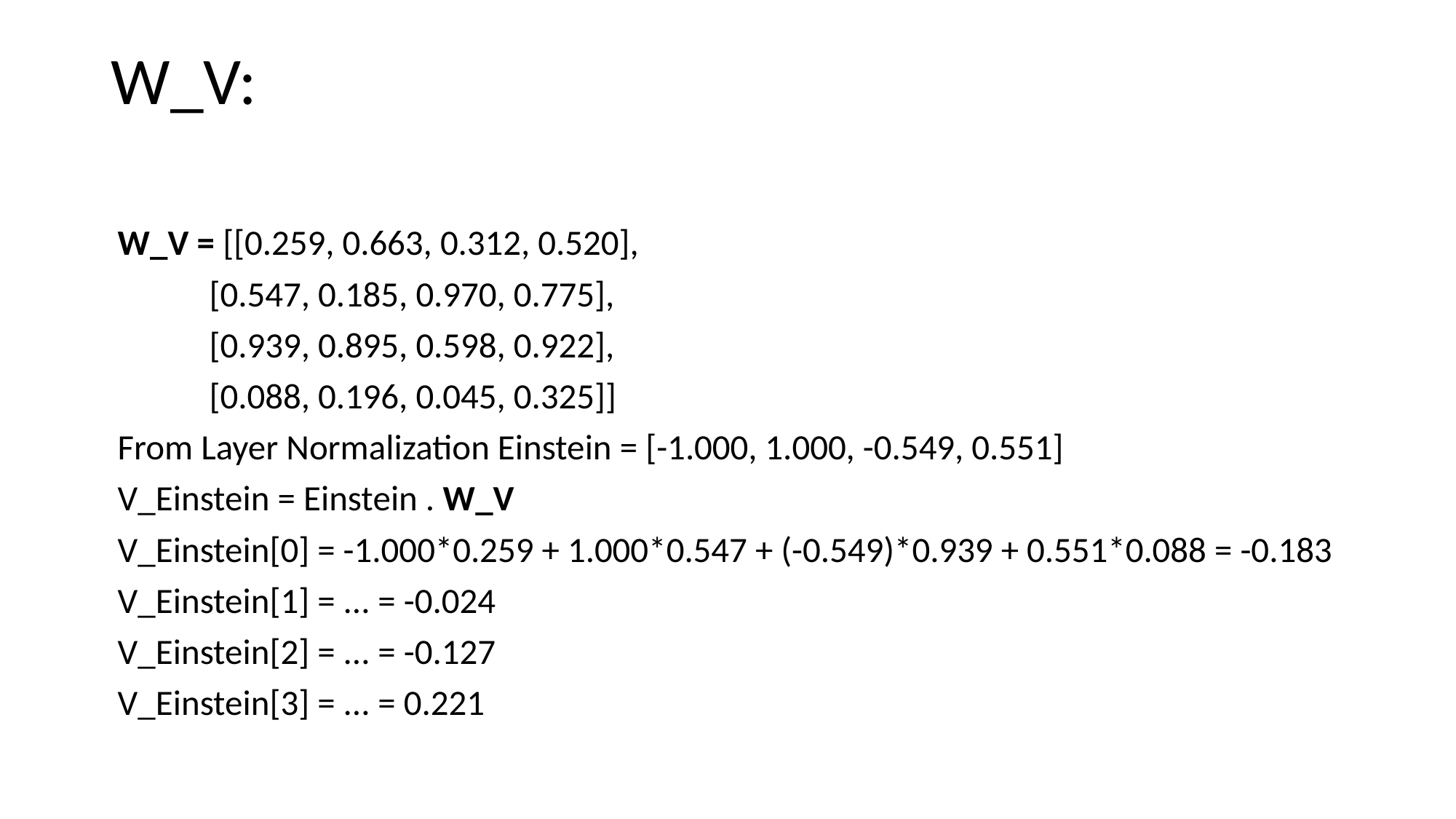

# W_V:
W_V = [[0.259, 0.663, 0.312, 0.520],
	[0.547, 0.185, 0.970, 0.775],
 	[0.939, 0.895, 0.598, 0.922],
	[0.088, 0.196, 0.045, 0.325]]
From Layer Normalization Einstein = [-1.000, 1.000, -0.549, 0.551]
V_Einstein = Einstein . W_V
V_Einstein[0] = -1.000*0.259 + 1.000*0.547 + (-0.549)*0.939 + 0.551*0.088 = -0.183
V_Einstein[1] = ... = -0.024
V_Einstein[2] = ... = -0.127
V_Einstein[3] = ... = 0.221